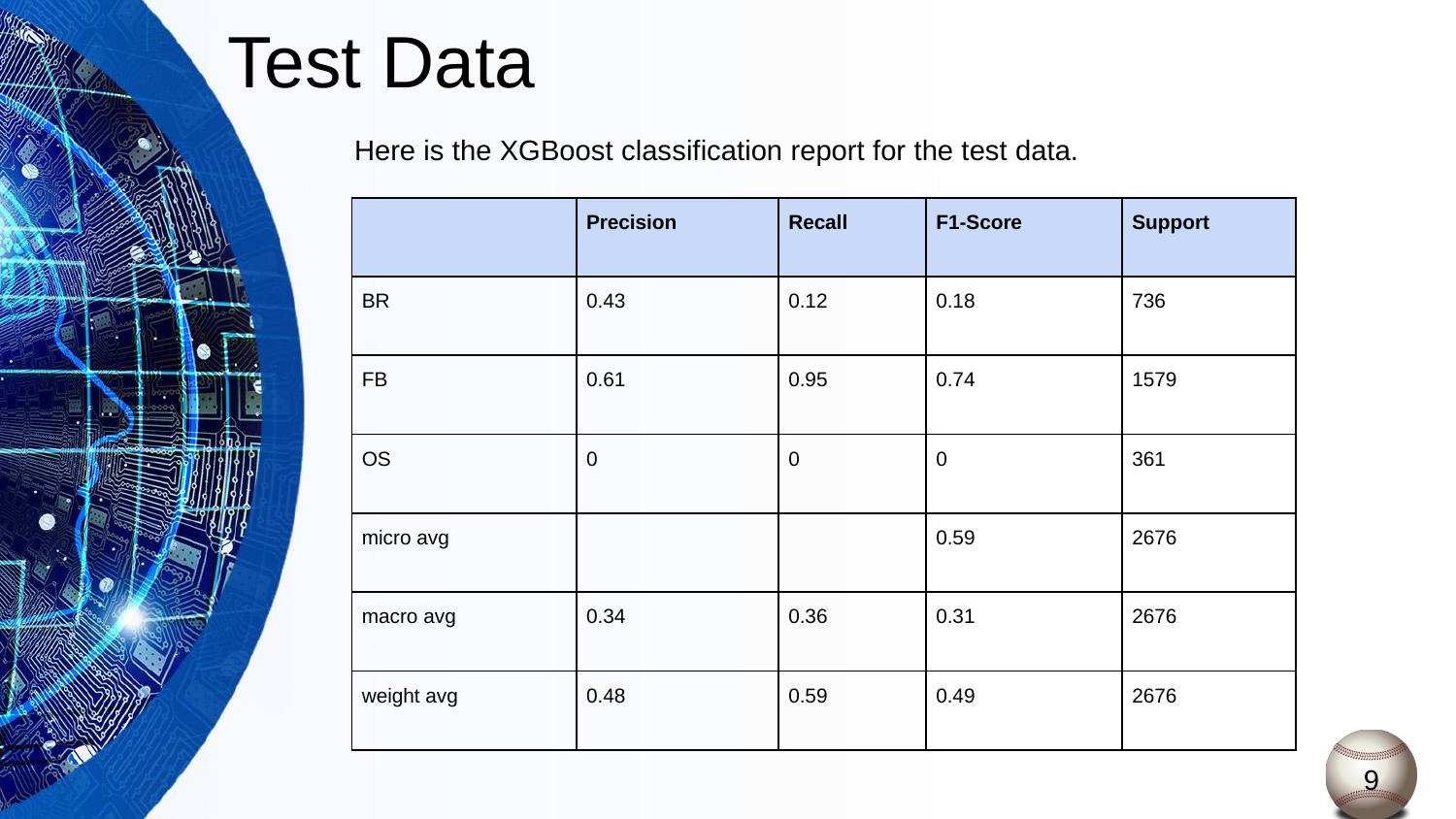

# Test Data
Here is the XGBoost classification report for the test data.

|  | Precision | Recall | F1-Score | Support |
| --- | --- | --- | --- | --- |
| BR | 0.43 | 0.12 | 0.18 | 736 |
| FB | 0.61 | 0.95 | 0.74 | 1579 |
| OS | 0 | 0 | 0 | 361 |
| micro avg |  |  | 0.59 | 2676 |
| macro avg | 0.34 | 0.36 | 0.31 | 2676 |
| weight avg | 0.48 | 0.59 | 0.49 | 2676 |
9